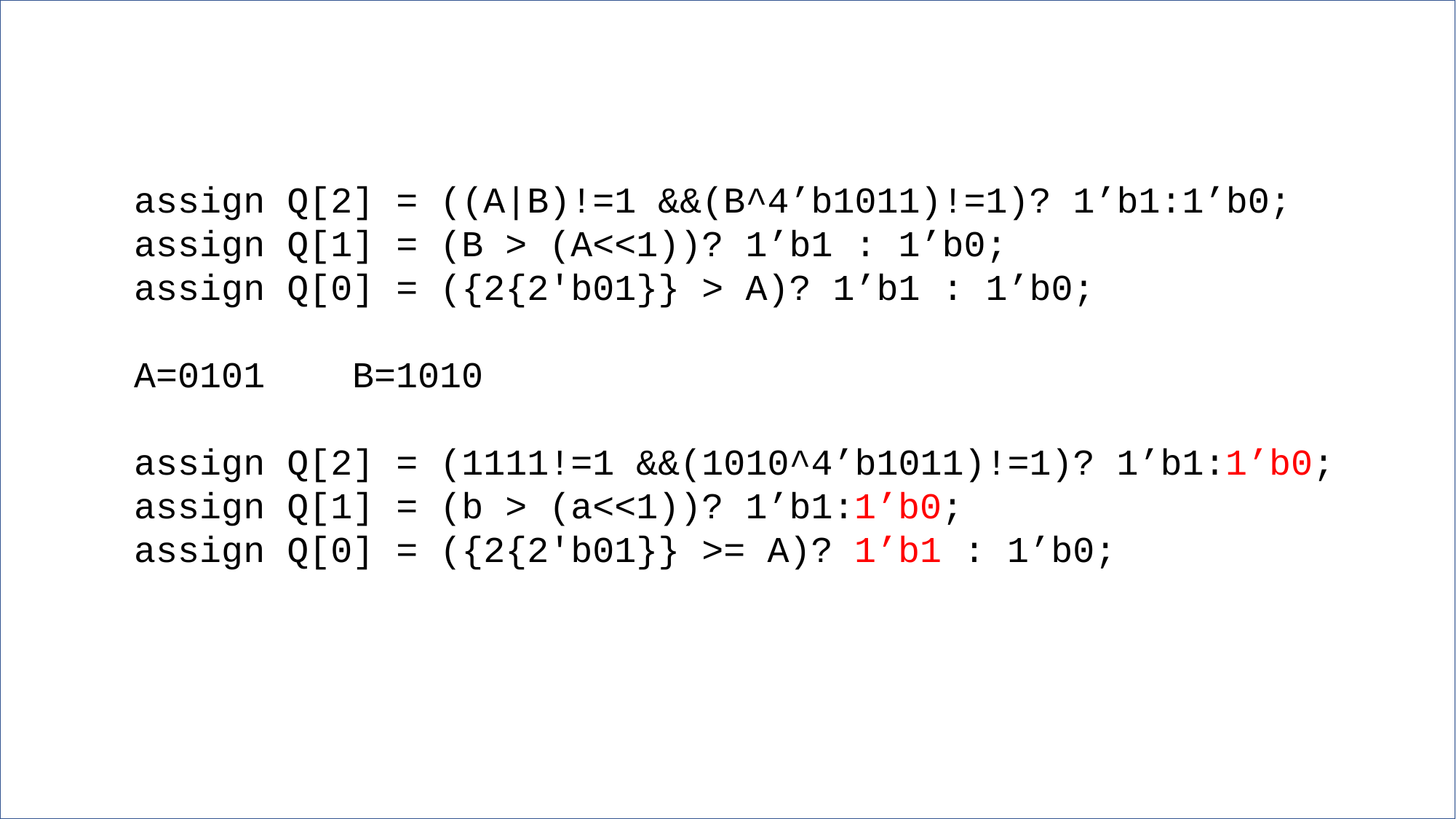

assign Q[2] = ((A|B)!=1 &&(B^4’b1011)!=1)? 1’b1:1’b0;
assign Q[1] = (B > (A<<1))? 1’b1 : 1’b0;
assign Q[0] = ({2{2'b01}} > A)? 1’b1 : 1’b0;

A=0101 	B=1010
assign Q[2] = (1111!=1 &&(1010^4’b1011)!=1)? 1’b1:1’b0;
assign Q[1] = (b > (a<<1))? 1’b1:1’b0;
assign Q[0] = ({2{2'b01}} >= A)? 1’b1 : 1’b0;